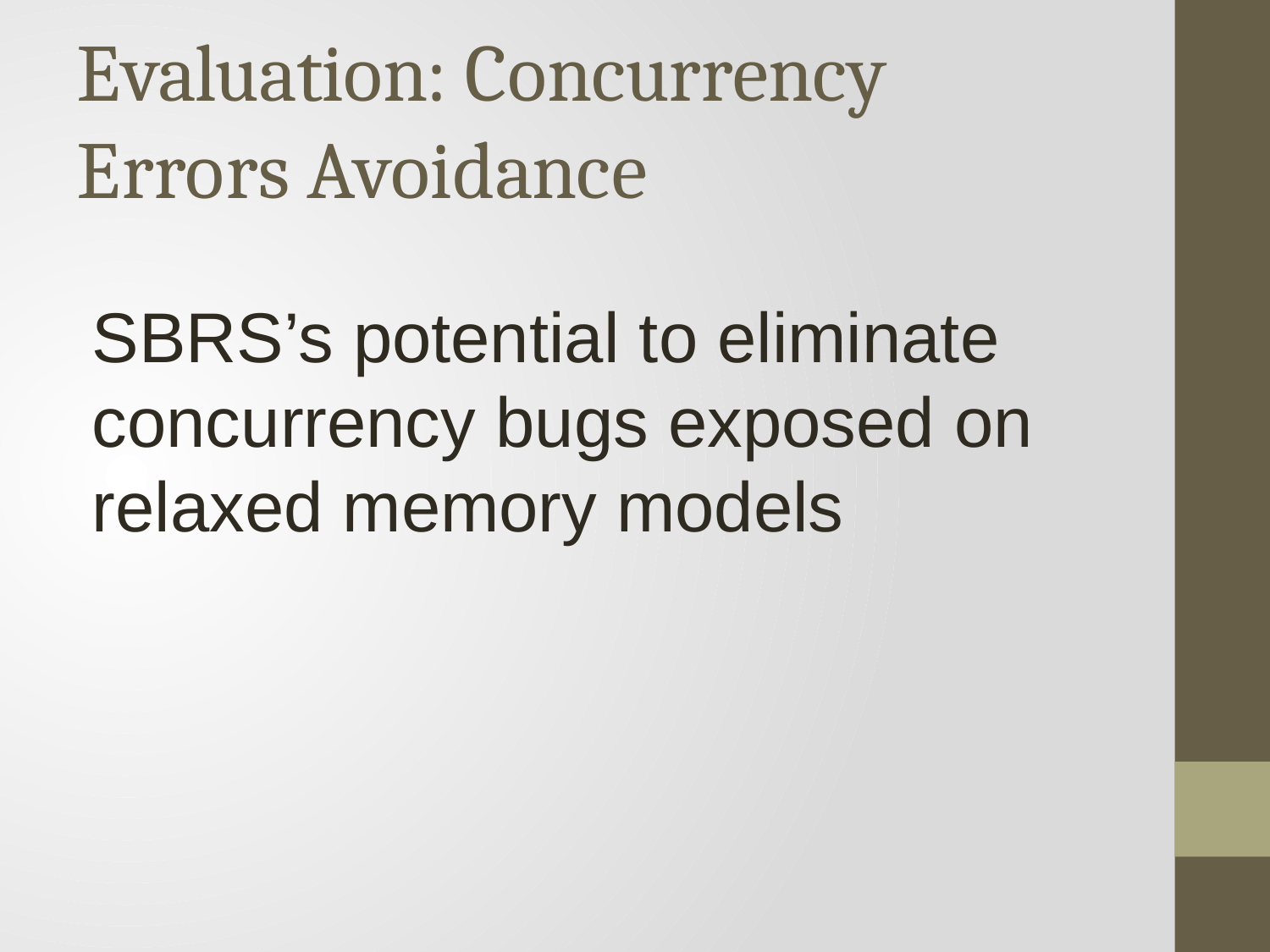

# Evaluation: Concurrency Errors Avoidance
SBRS’s potential to eliminate concurrency bugs exposed on relaxed memory models